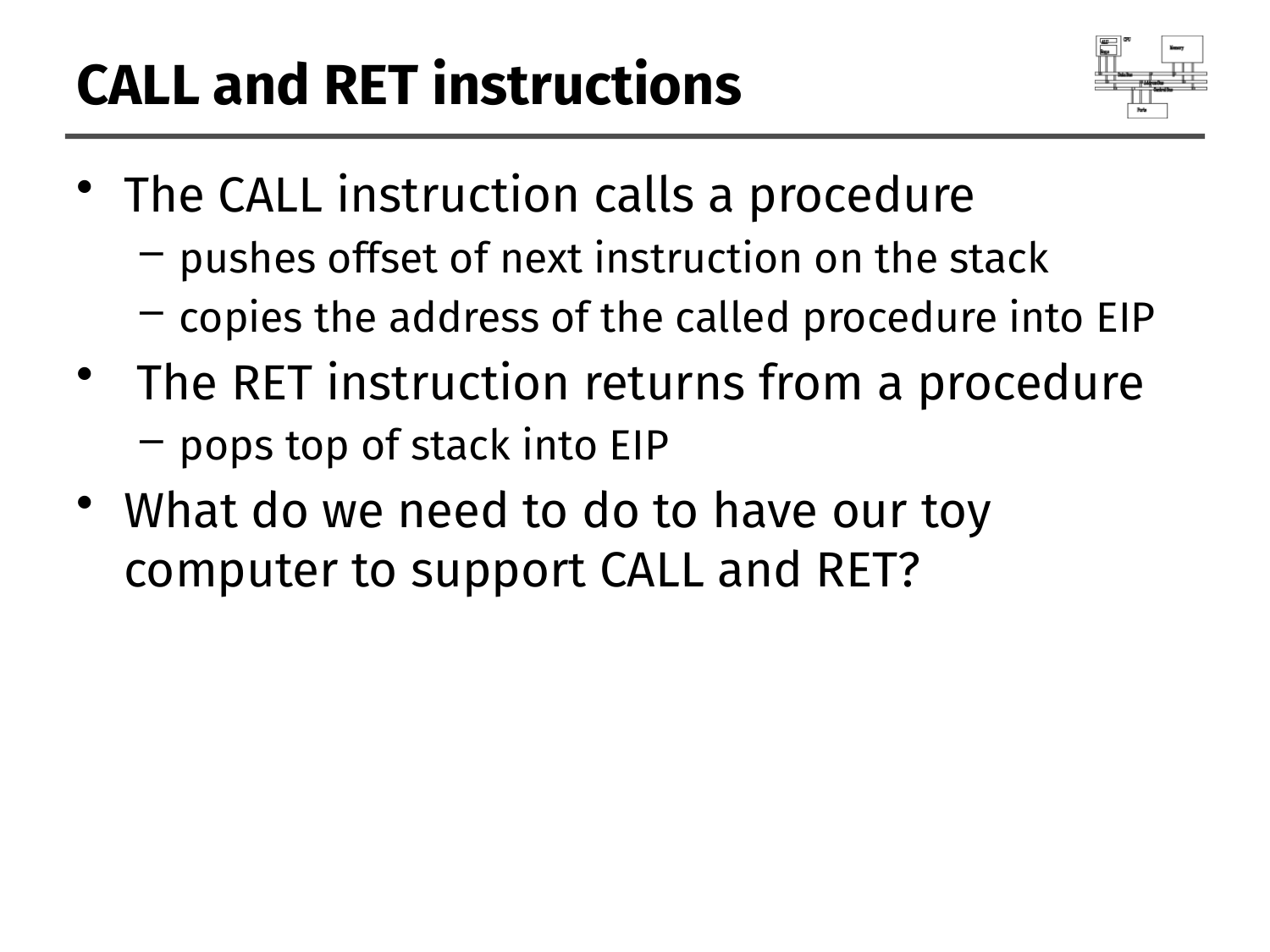

# CALL and RET instructions
The CALL instruction calls a procedure
pushes offset of next instruction on the stack
copies the address of the called procedure into EIP
 The RET instruction returns from a procedure
pops top of stack into EIP
What do we need to do to have our toy computer to support CALL and RET?